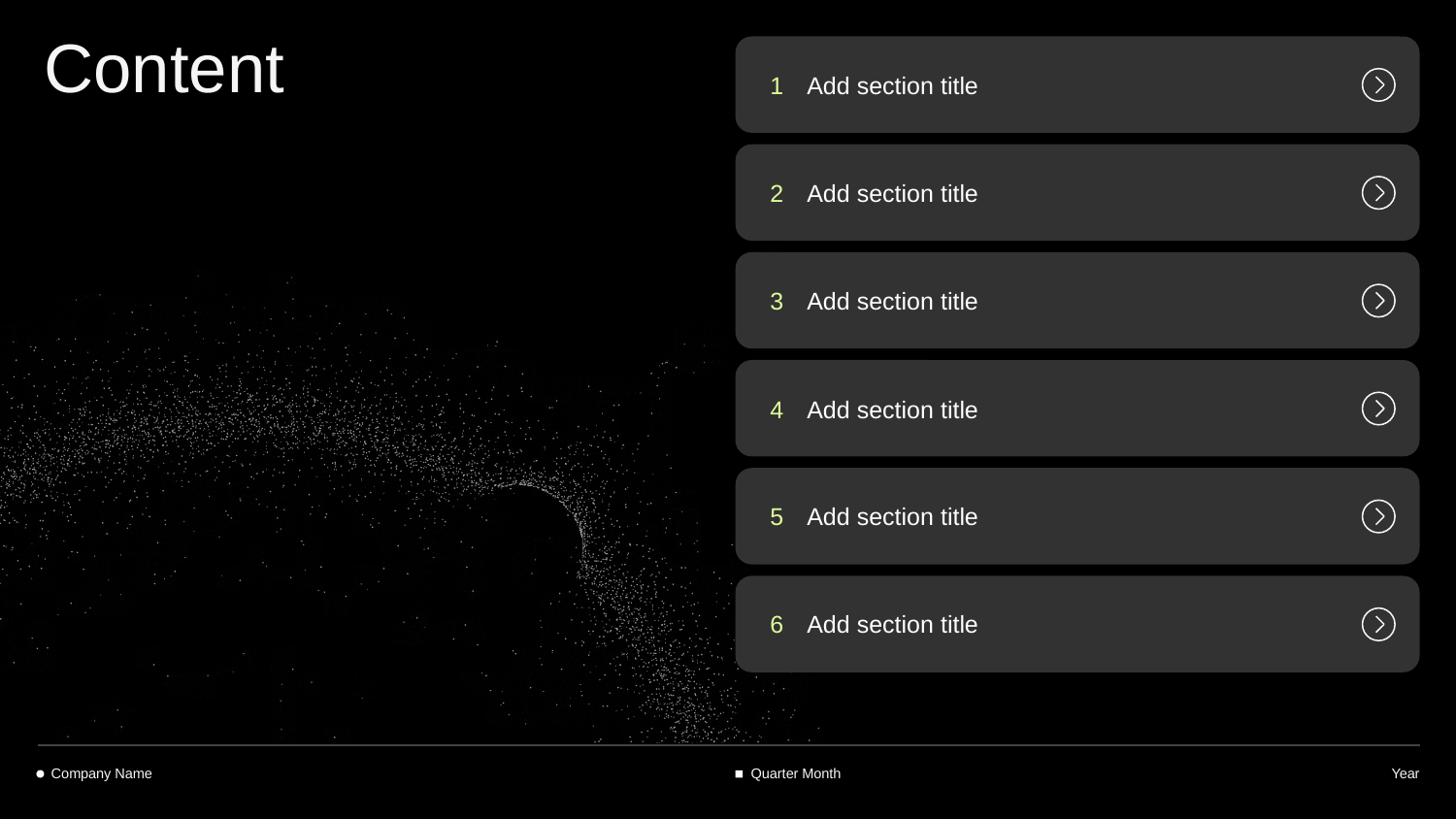

# Content

1
Add section title

2
Add section title

3
Add section title

4
Add section title

5
Add section title

6
Add section title

Company Name
Quarter Month
Year